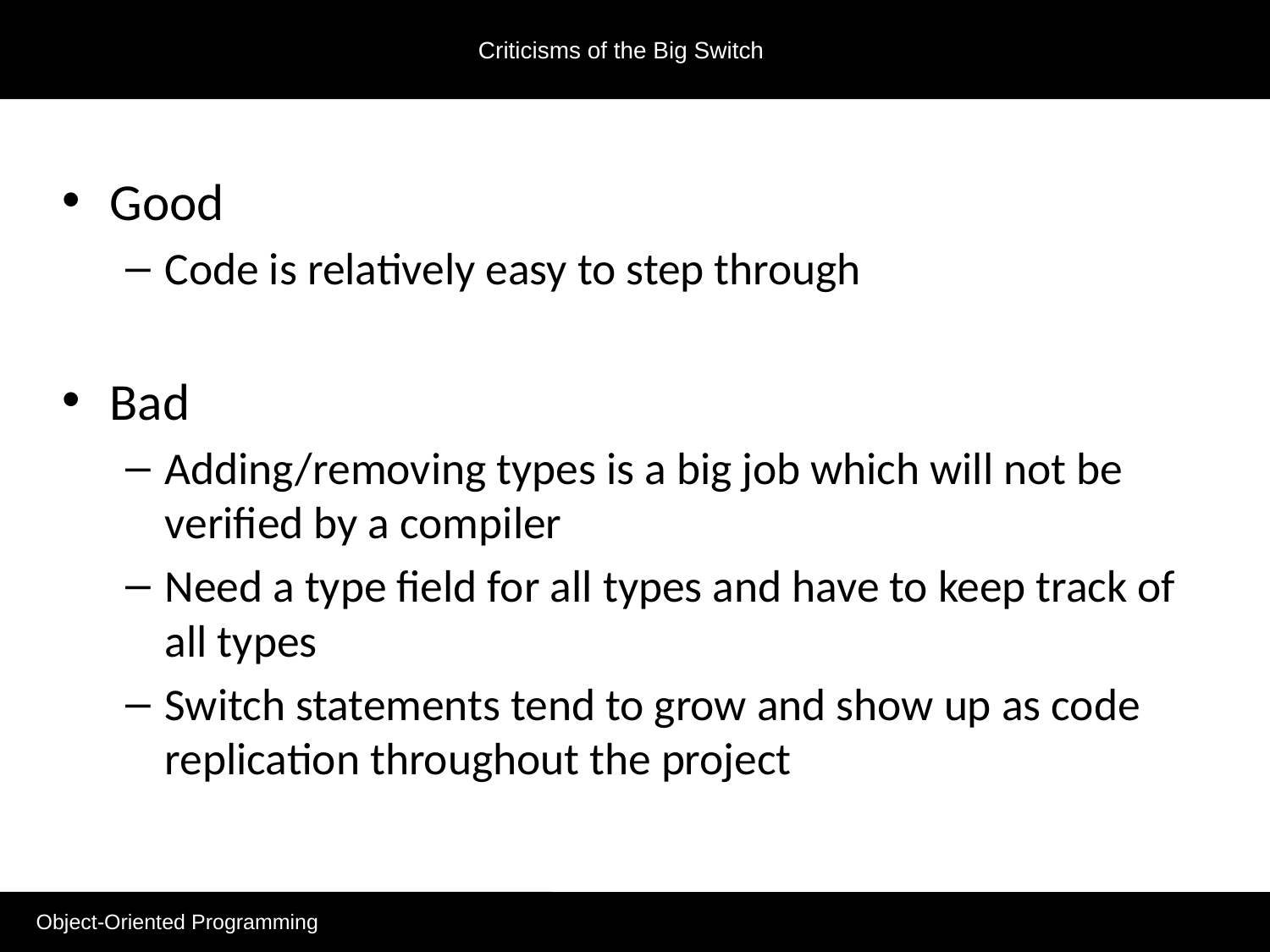

# Criticisms of the Big Switch
Good
Code is relatively easy to step through

Bad
Adding/removing types is a big job which will not be verified by a compiler
Need a type field for all types and have to keep track of all types
Switch statements tend to grow and show up as code replication throughout the project